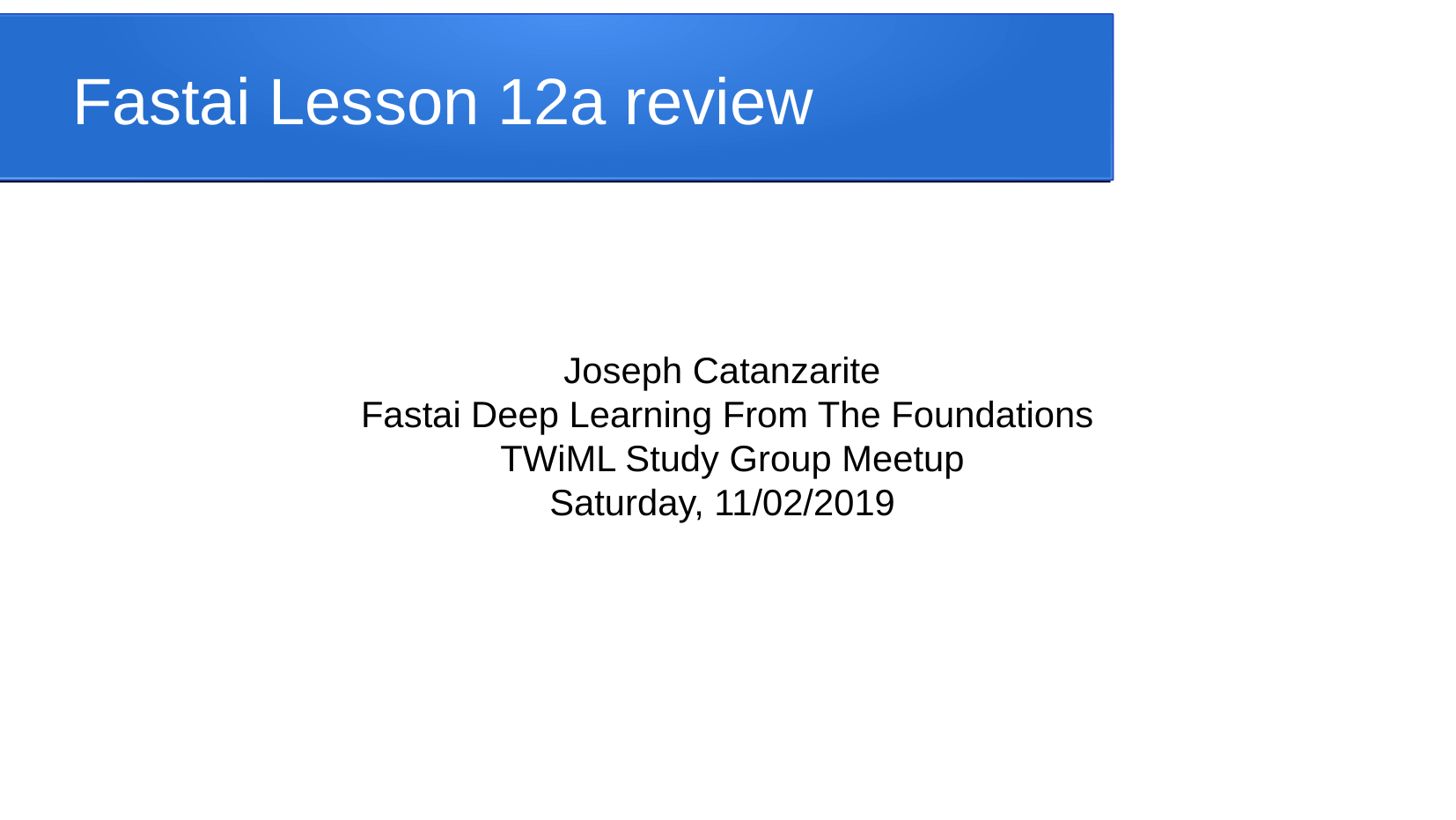

Fastai Lesson 12a review
Joseph Catanzarite
Fastai Deep Learning From The Foundations
 TWiML Study Group Meetup
Saturday, 11/02/2019